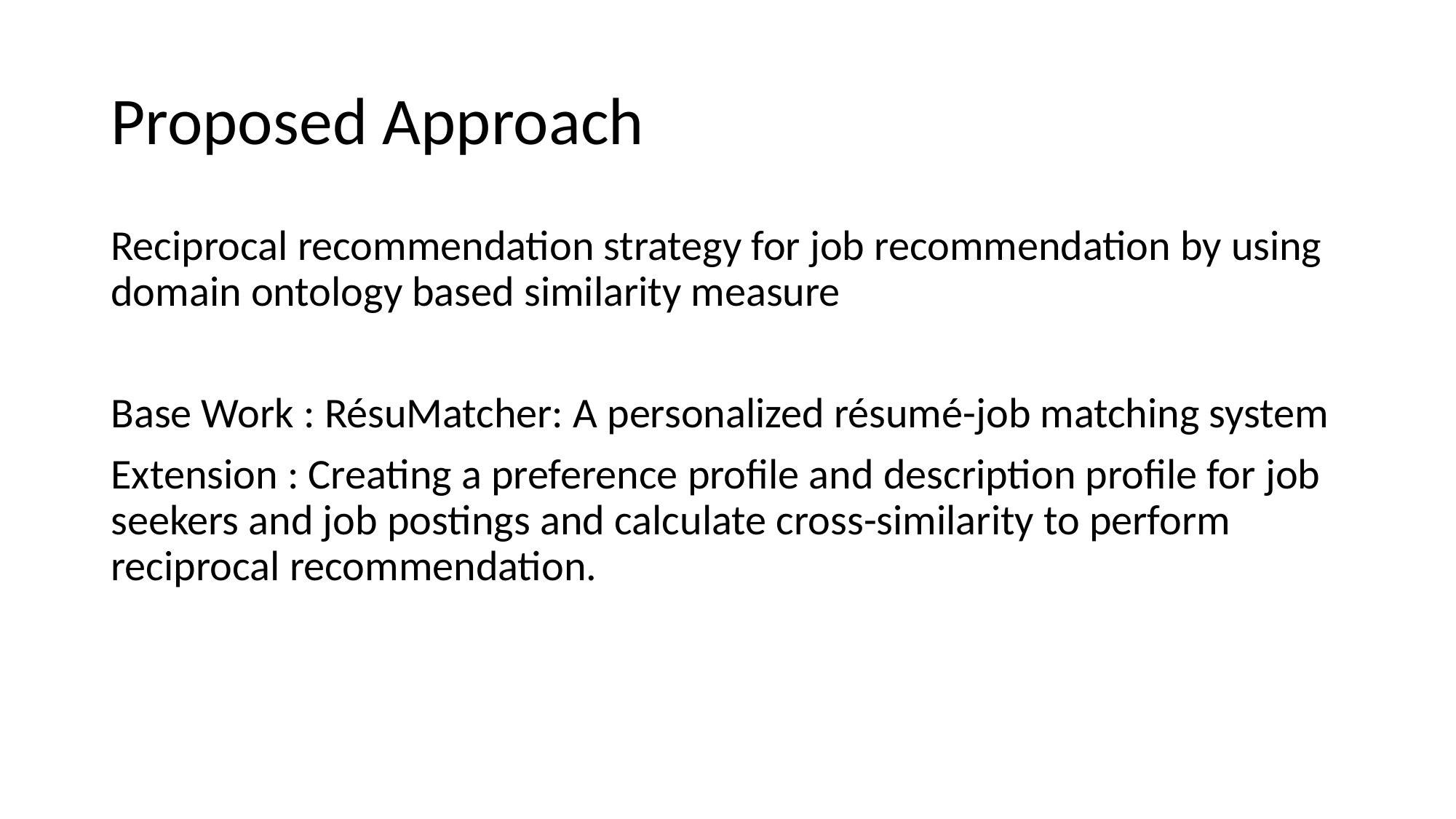

# Proposed Approach
Reciprocal recommendation strategy for job recommendation by using domain ontology based similarity measure

Base Work : RésuMatcher: A personalized résumé-job matching system
Extension : Creating a preference profile and description profile for job seekers and job postings and calculate cross-similarity to perform reciprocal recommendation.